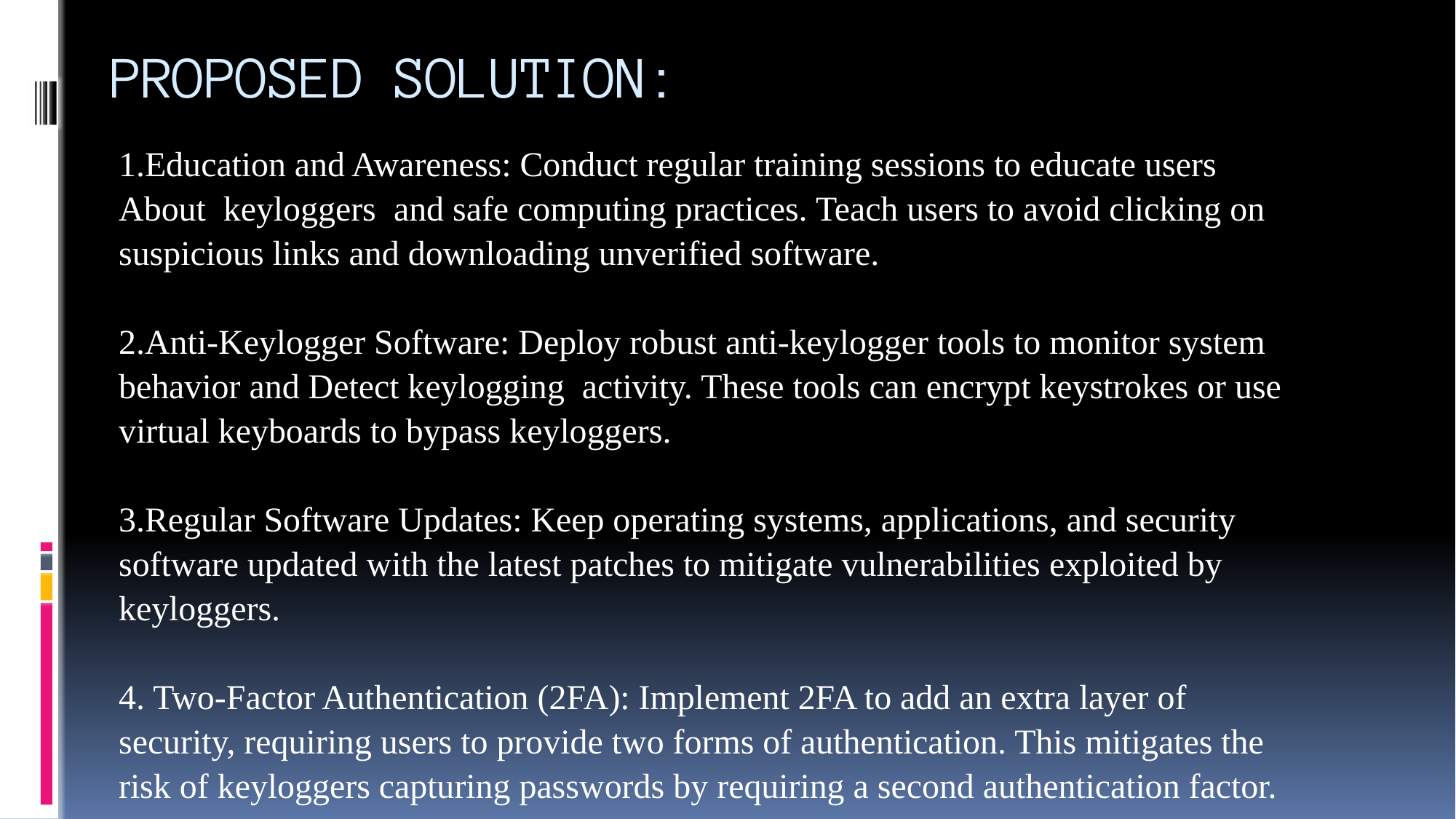

# PROPOSED SOLUTION:
1.Education and Awareness: Conduct regular training sessions to educate users
About  keyloggers  and safe computing practices. Teach users to avoid clicking on
suspicious links and downloading unverified software.

2.Anti-Keylogger Software: Deploy robust anti-keylogger tools to monitor system
behavior and Detect keylogging  activity. These tools can encrypt keystrokes or use
virtual keyboards to bypass keyloggers.

3.Regular Software Updates: Keep operating systems, applications, and security
software updated with the latest patches to mitigate vulnerabilities exploited by
keyloggers.

4. Two-Factor Authentication (2FA): Implement 2FA to add an extra layer of
security, requiring users to provide two forms of authentication. This mitigates the
risk of keyloggers capturing passwords by requiring a second authentication factor.